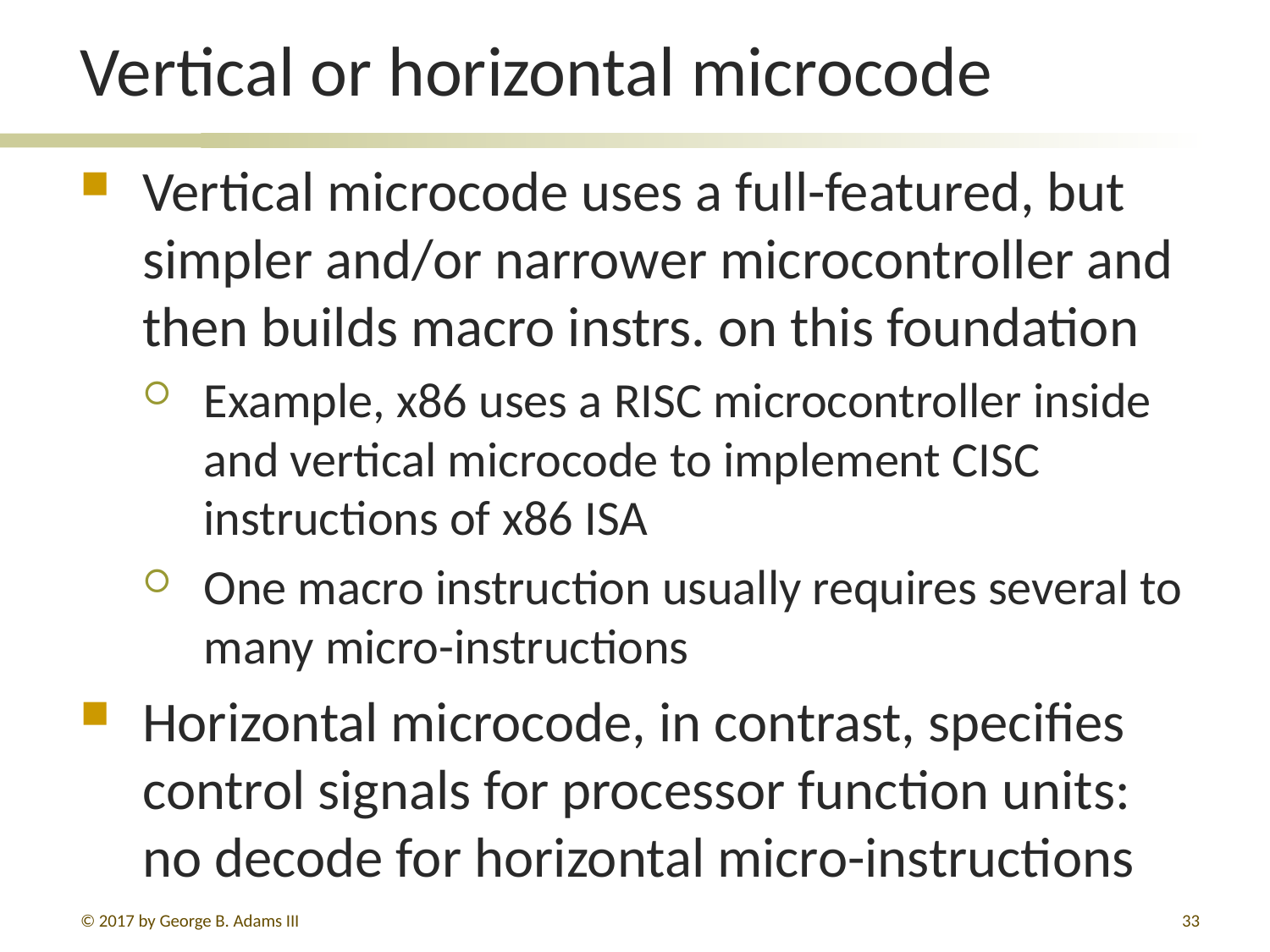

# Vertical or horizontal microcode
Vertical microcode uses a full-featured, but simpler and/or narrower microcontroller and then builds macro instrs. on this foundation
Example, x86 uses a RISC microcontroller inside and vertical microcode to implement CISC instructions of x86 ISA
One macro instruction usually requires several to many micro-instructions
Horizontal microcode, in contrast, specifies control signals for processor function units:  no decode for horizontal micro-instructions
© 2017 by George B. Adams III
33